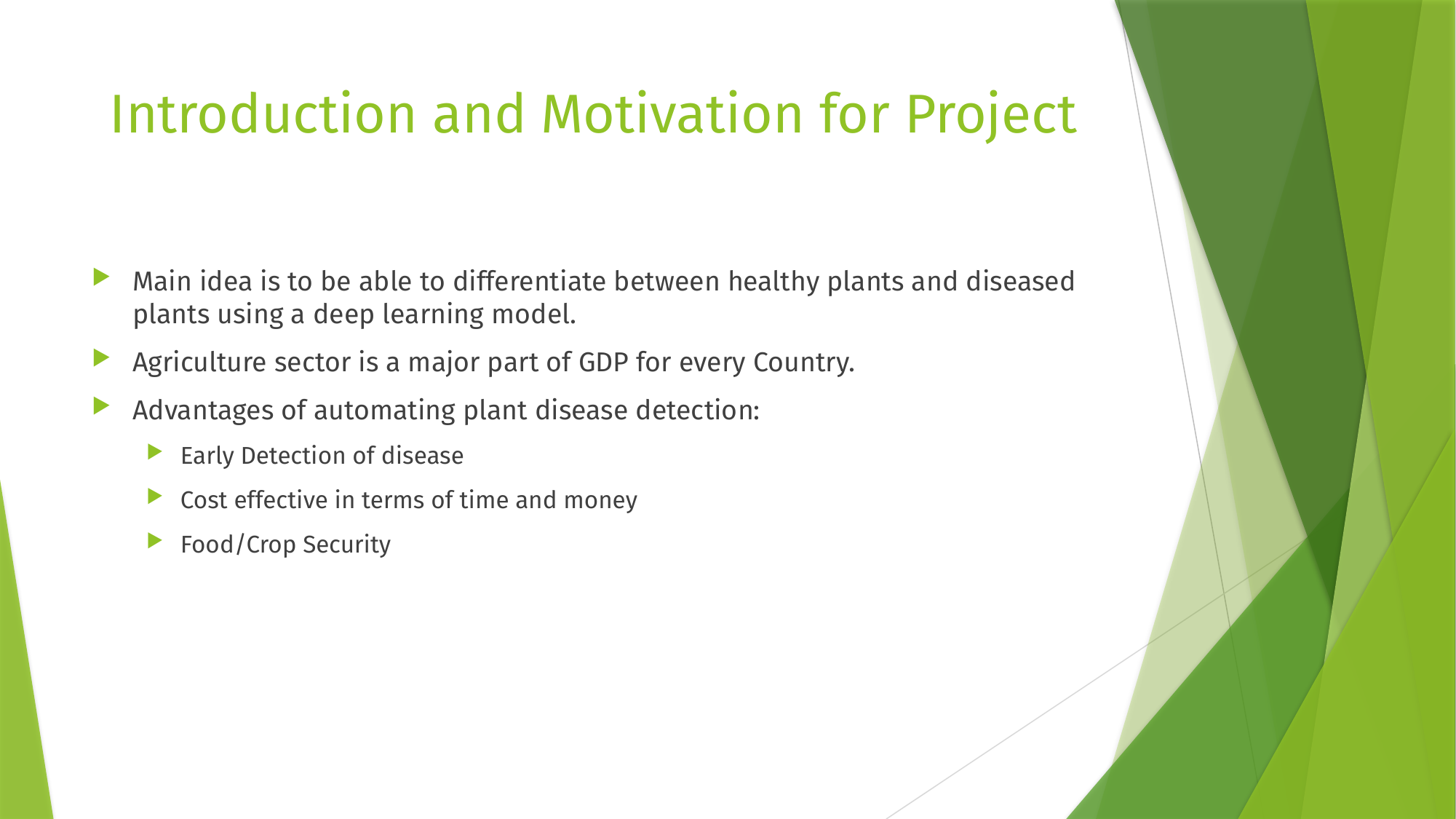

# Introduction and Motivation for Project
Main idea is to be able to differentiate between healthy plants and diseased plants using a deep learning model.
Agriculture sector is a major part of GDP for every Country.
Advantages of automating plant disease detection:
Early Detection of disease
Cost effective in terms of time and money
Food/Crop Security